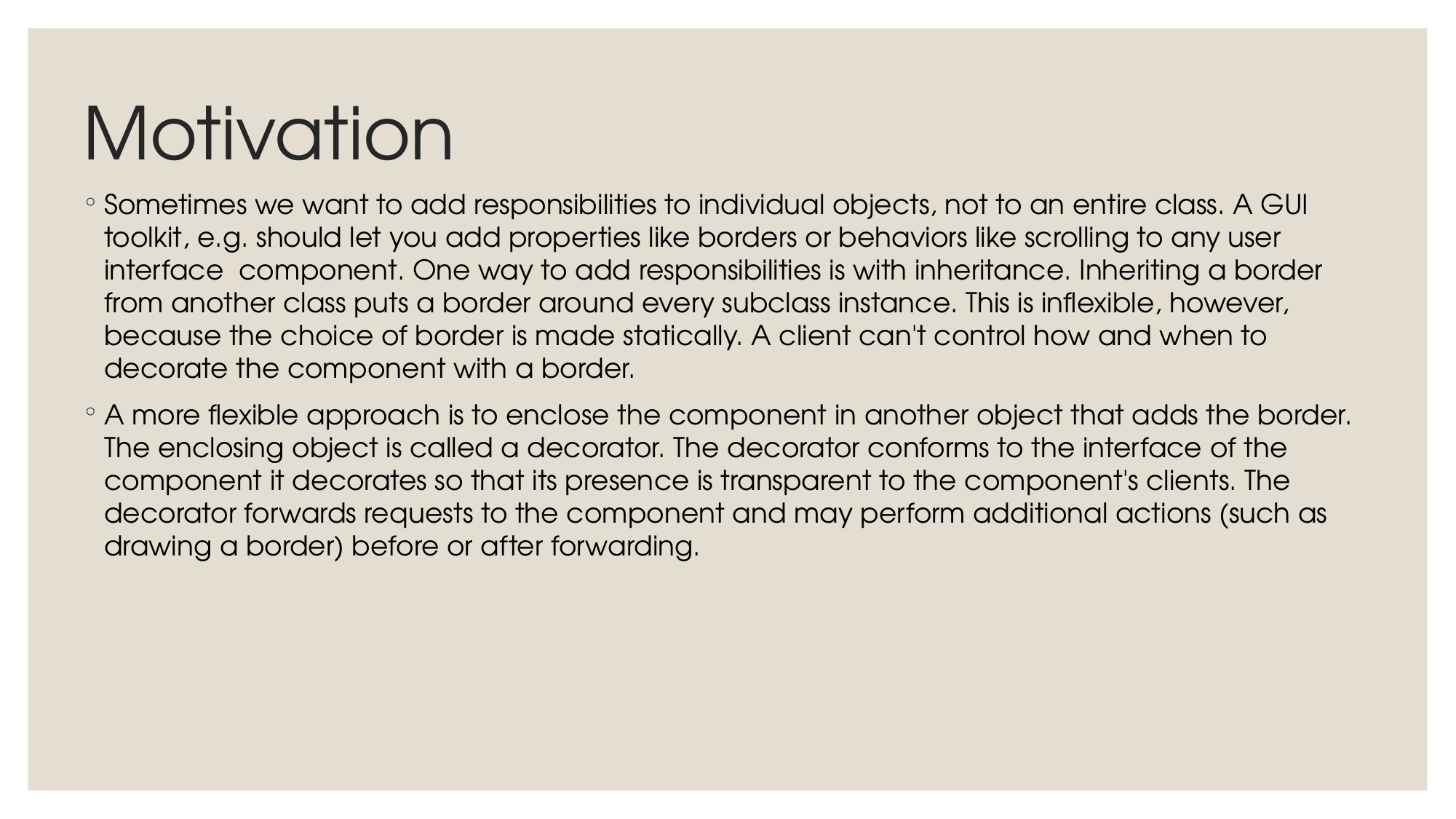

# Motivation
Sometimes we want to add responsibilities to individual objects, not to an entire class. A GUI toolkit, e.g. should let you add properties like borders or behaviors like scrolling to any user interface  component. One way to add responsibilities is with inheritance. Inheriting a border from another class puts a border around every subclass instance. This is inflexible, however, because the choice of border is made statically. A client can't control how and when to decorate the component with a border.
A more flexible approach is to enclose the component in another object that adds the border. The enclosing object is called a decorator. The decorator conforms to the interface of the component it decorates so that its presence is transparent to the component's clients. The decorator forwards requests to the component and may perform additional actions (such as drawing a border) before or after forwarding.